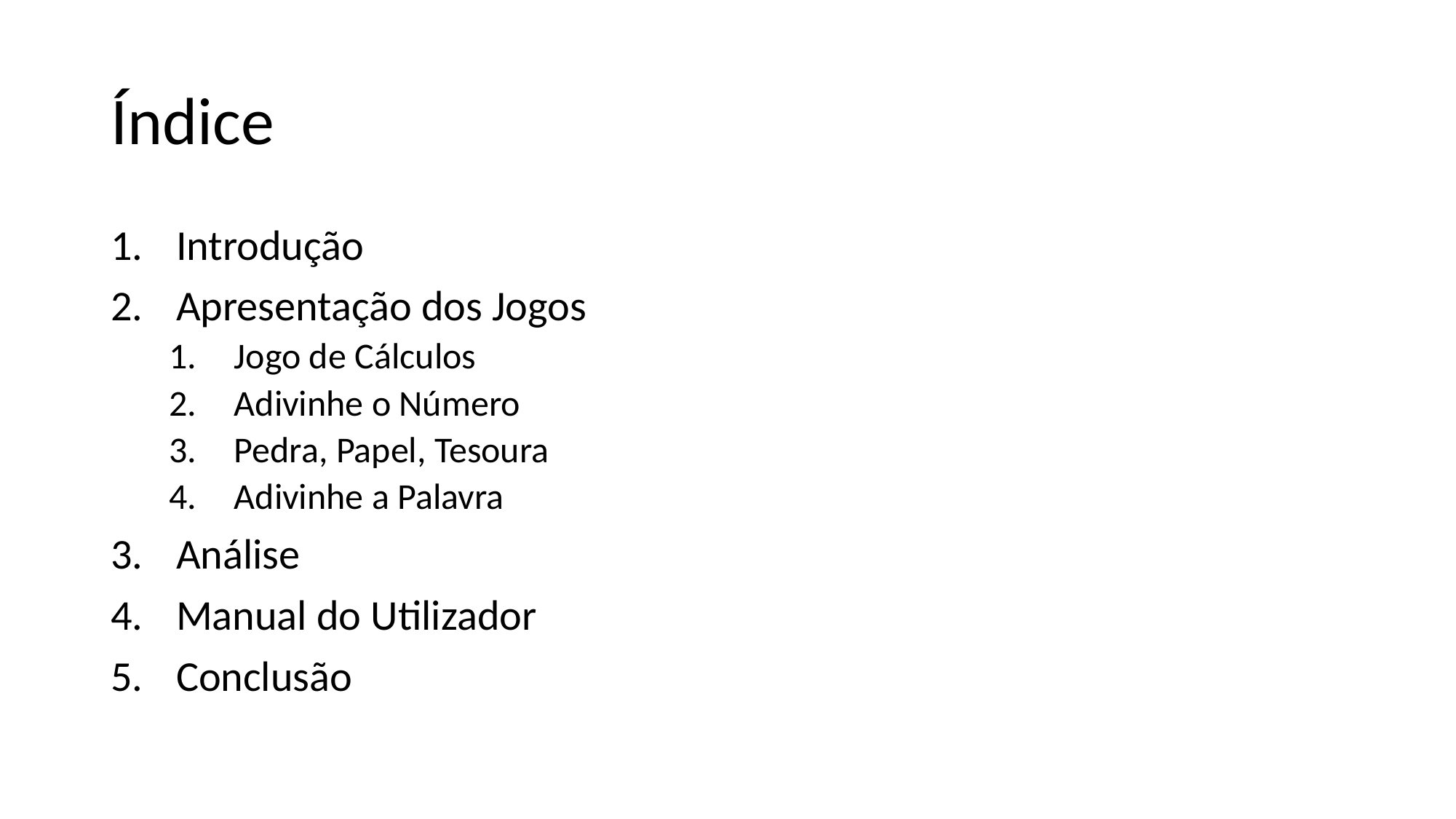

# Índice
Introdução
Apresentação dos Jogos
Jogo de Cálculos
Adivinhe o Número
Pedra, Papel, Tesoura
Adivinhe a Palavra
Análise
Manual do Utilizador
Conclusão